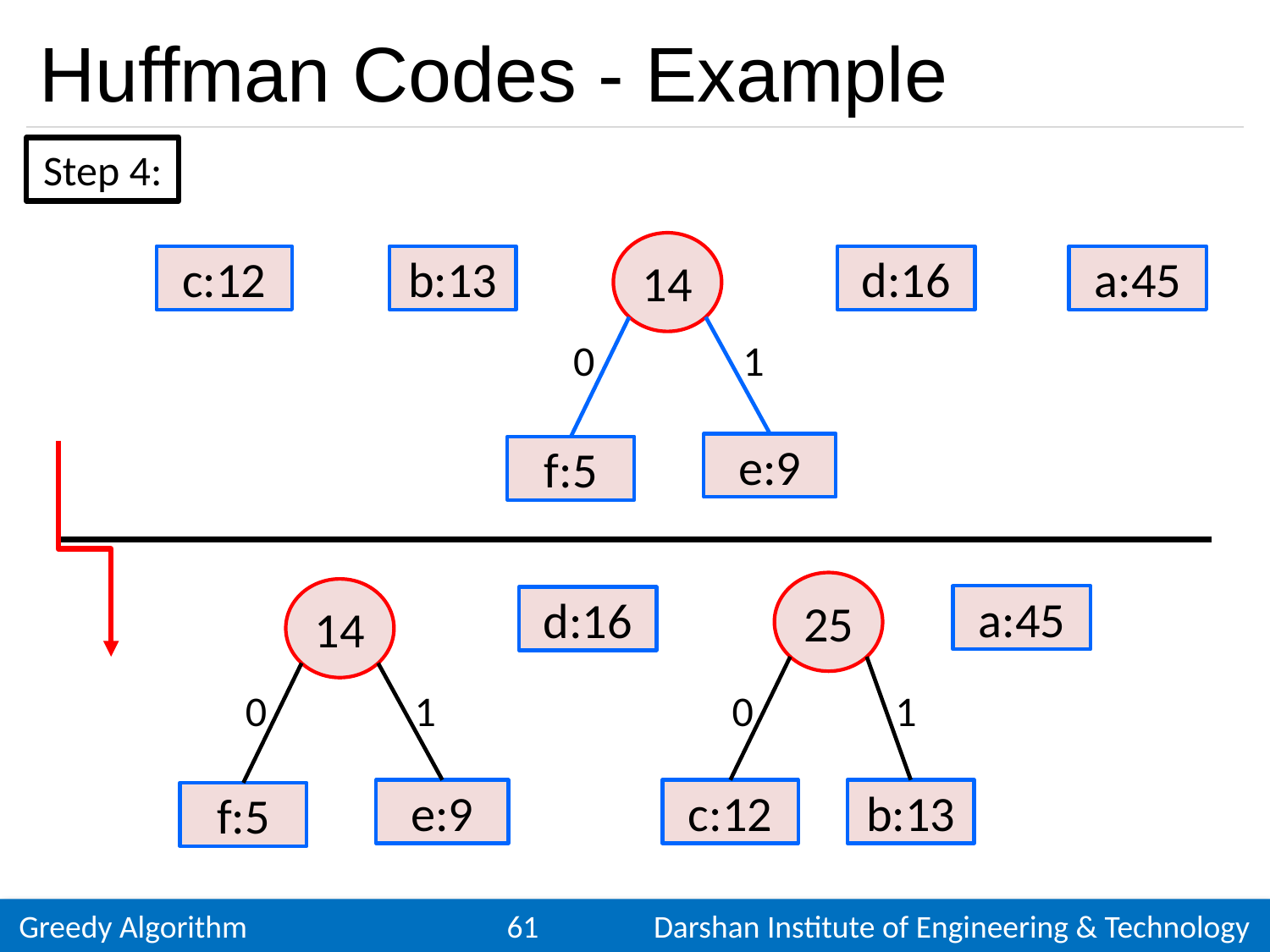

# Huffman Codes - Example
Step 4:
14
c:12
b:13
d:16
a:45
0
1
e:9
f:5
25
14
a:45
d:16
1
0
1
0
e:9
c:12
b:13
f:5